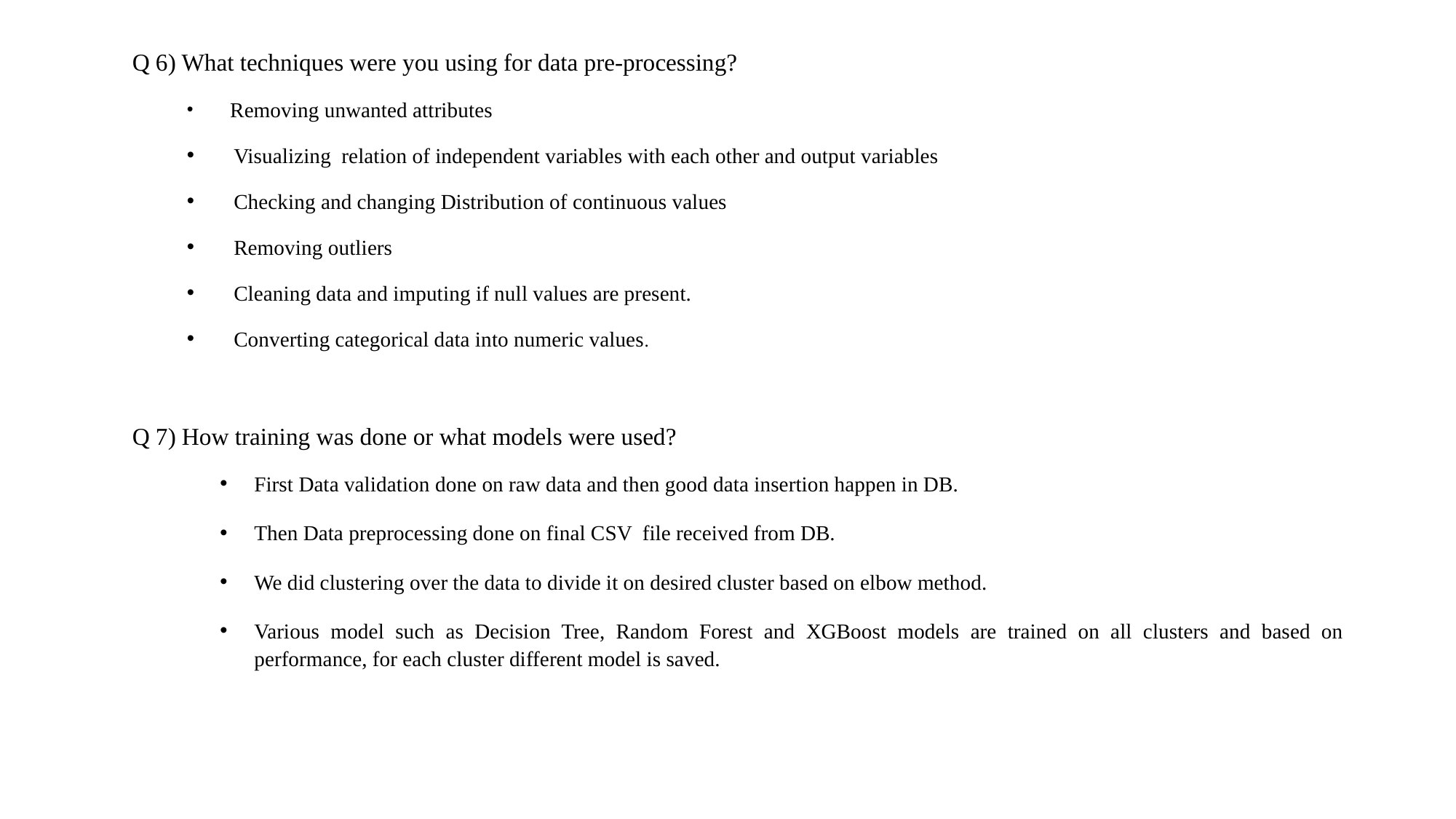

Q 6) What techniques were you using for data pre-processing?
     Removing unwanted attributes
     Visualizing  relation of independent variables with each other and output variables
     Checking and changing Distribution of continuous values
     Removing outliers
     Cleaning data and imputing if null values are present.
     Converting categorical data into numeric values.

Q 7) How training was done or what models were used?
First Data validation done on raw data and then good data insertion happen in DB.
Then Data preprocessing done on final CSV  file received from DB.
We did clustering over the data to divide it on desired cluster based on elbow method.
Various model such as Decision Tree, Random Forest and XGBoost models are trained on all clusters and based on performance, for each cluster different model is saved.